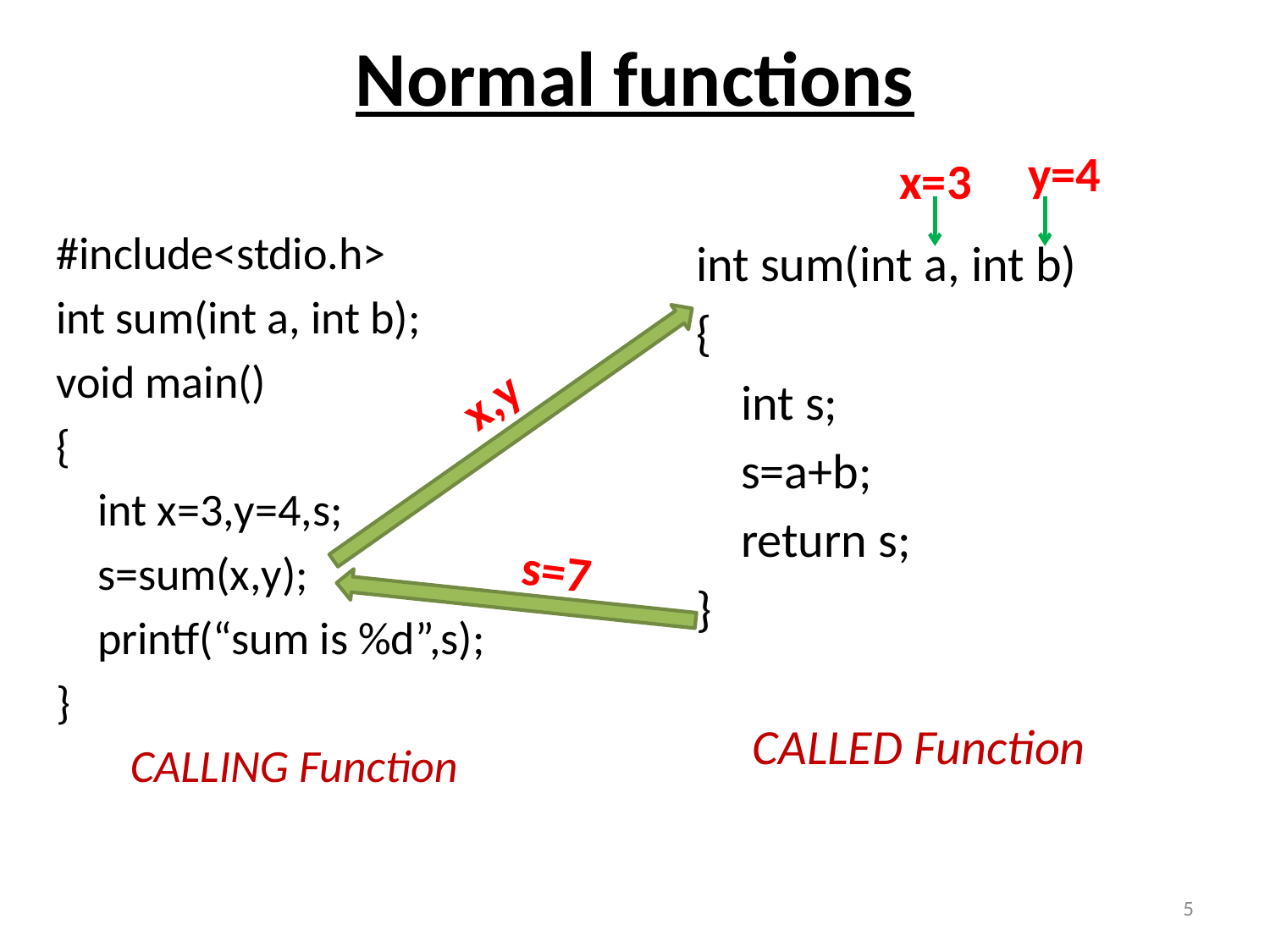

# Normal functions
y=4
x=3
#include<stdio.h>
int sum(int a, int b);
void main()
{
    int x=3,y=4,s;
    s=sum(x,y);
    printf(“sum is %d”,s);
}
CALLING Function
int sum(int a, int b)
{
    int s;
    s=a+b;
    return s;
}

CALLED Function

x,y

s=7

5